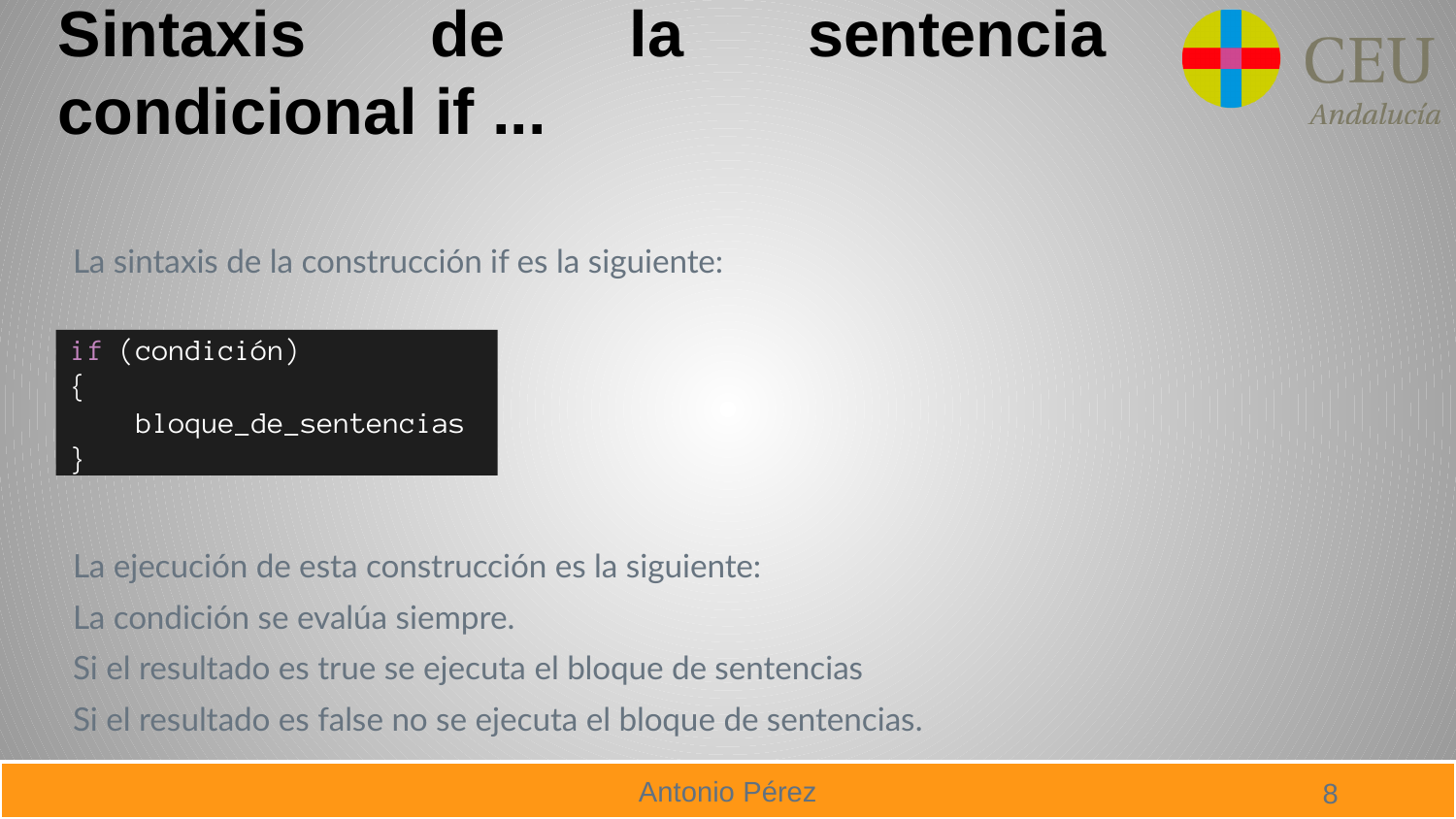

# Sintaxis de la sentencia condicional if ...
La sintaxis de la construcción if es la siguiente:

La ejecución de esta construcción es la siguiente:
La condición se evalúa siempre.
Si el resultado es true se ejecuta el bloque de sentencias
Si el resultado es false no se ejecuta el bloque de sentencias.
if (condición)
{
    bloque_de_sentencias
}
8